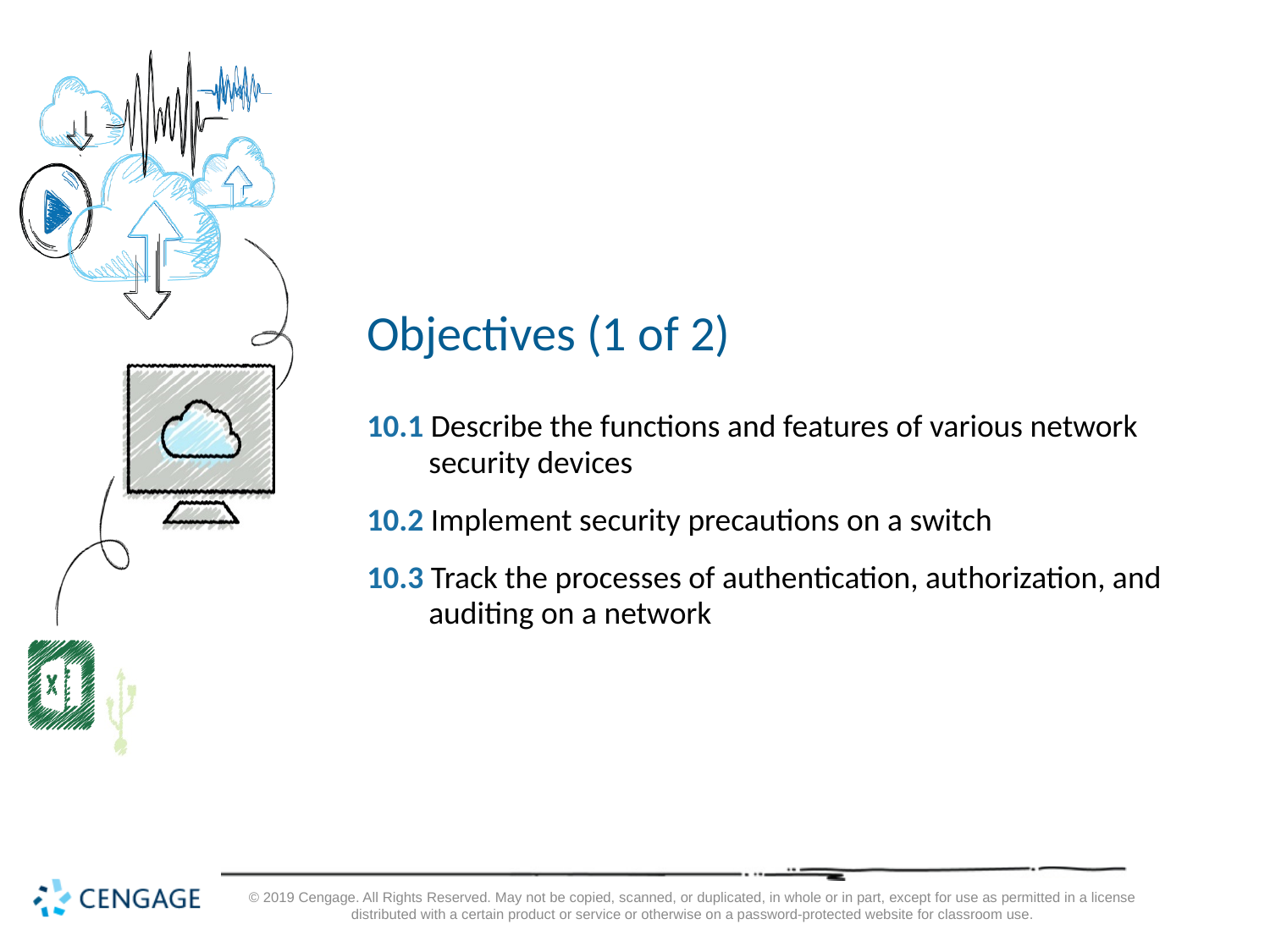

# Objectives (1 of 2)
10.1 Describe the functions and features of various network security devices
10.2 Implement security precautions on a switch
10.3 Track the processes of authentication, authorization, and auditing on a network
© 2019 Cengage. All Rights Reserved. May not be copied, scanned, or duplicated, in whole or in part, except for use as permitted in a license distributed with a certain product or service or otherwise on a password-protected website for classroom use.